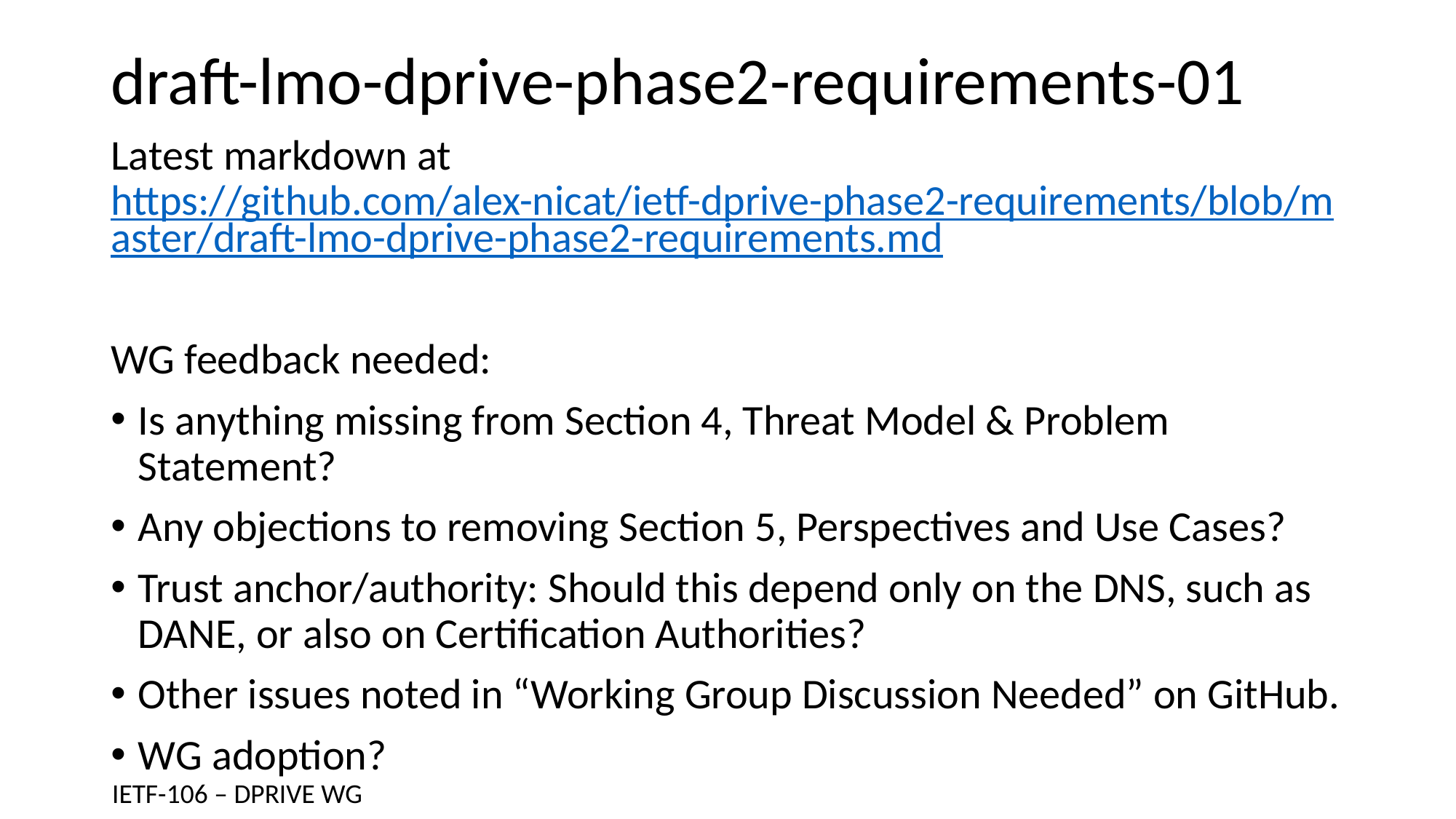

# draft-lmo-dprive-phase2-requirements-01
Latest markdown at https://github.com/alex-nicat/ietf-dprive-phase2-requirements/blob/master/draft-lmo-dprive-phase2-requirements.md

WG feedback needed:
Is anything missing from Section 4, Threat Model & Problem Statement?
Any objections to removing Section 5, Perspectives and Use Cases?
Trust anchor/authority: Should this depend only on the DNS, such as DANE, or also on Certification Authorities?
Other issues noted in “Working Group Discussion Needed” on GitHub.
WG adoption?
IETF-106 – DPRIVE WG